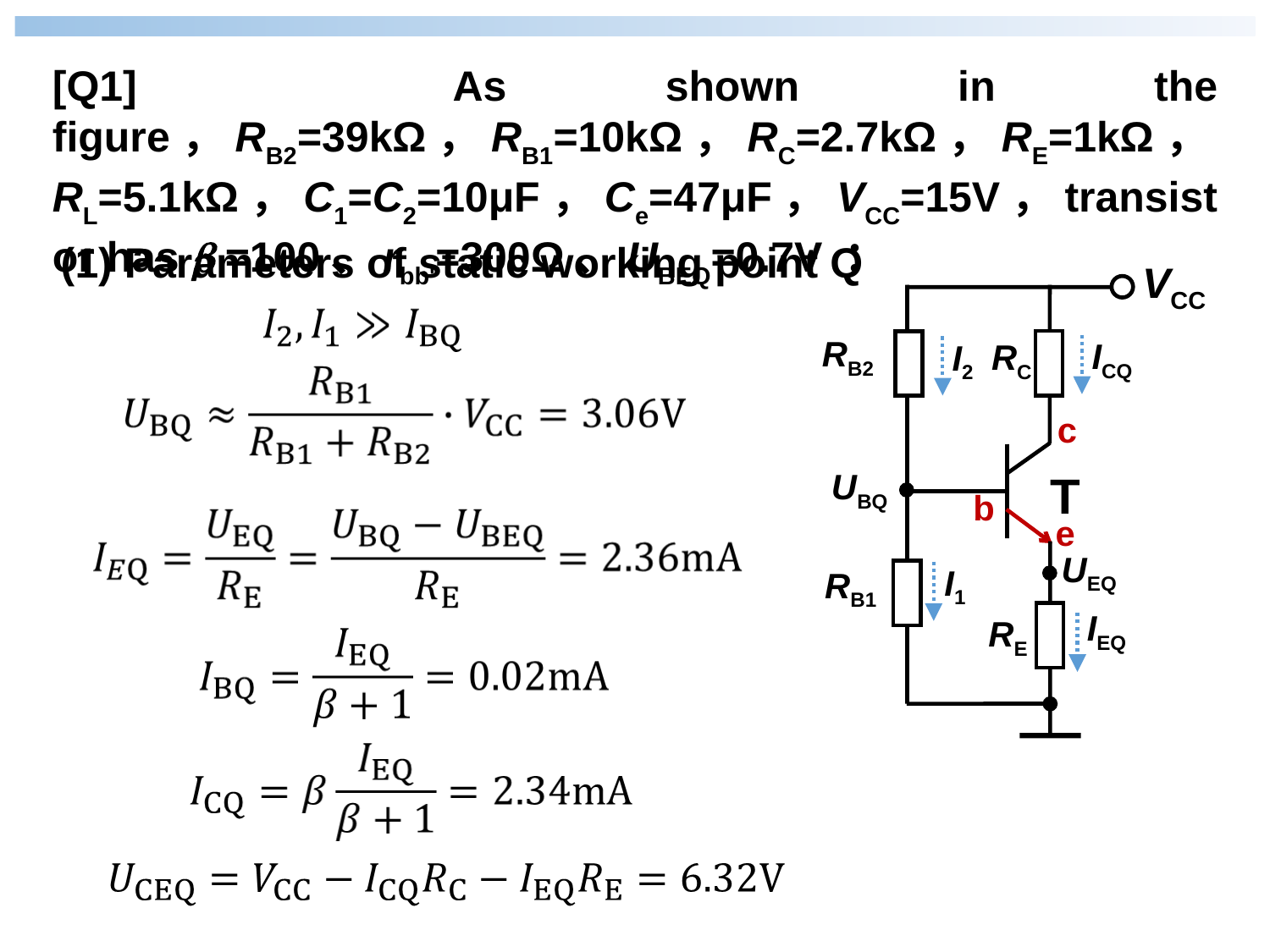

[Q1]  As shown in the figure，RB2=39kΩ，RB1=10kΩ，RC=2.7kΩ，RE=1kΩ，RL=5.1kΩ，C1=C2=10μF，Ce=47μF，VCC=15V，transistor has β =100、rbb'=300Ω、UBEQ=0.7V ：
(1) Parameters of static working point Q
VCC

RB2
RC

T

c
b
e
RB1
RE

ICQ
I2
UBQ
UEQ
I1

IEQ